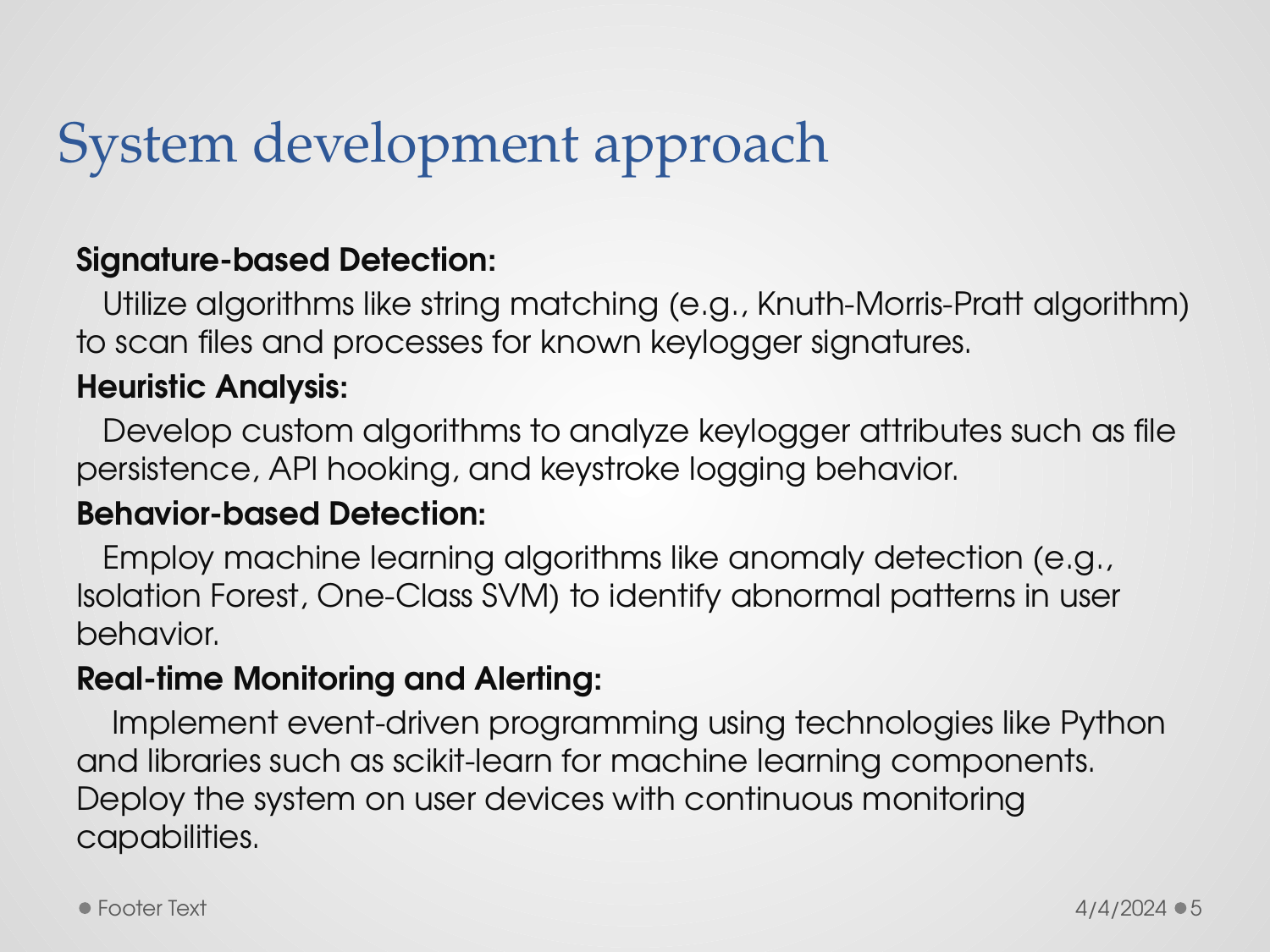

# System development approach
Signature-based Detection:
   Utilize algorithms like string matching (e.g., Knuth-Morris-Pratt algorithm) to scan files and processes for known keylogger signatures.
Heuristic Analysis:
   Develop custom algorithms to analyze keylogger attributes such as file persistence, API hooking, and keystroke logging behavior.
Behavior-based Detection:
   Employ machine learning algorithms like anomaly detection (e.g., Isolation Forest, One-Class SVM) to identify abnormal patterns in user behavior.
Real-time Monitoring and Alerting:
    Implement event-driven programming using technologies like Python and libraries such as scikit-learn for machine learning components. Deploy the system on user devices with continuous monitoring capabilities.
Footer Text
4/4/2024
5